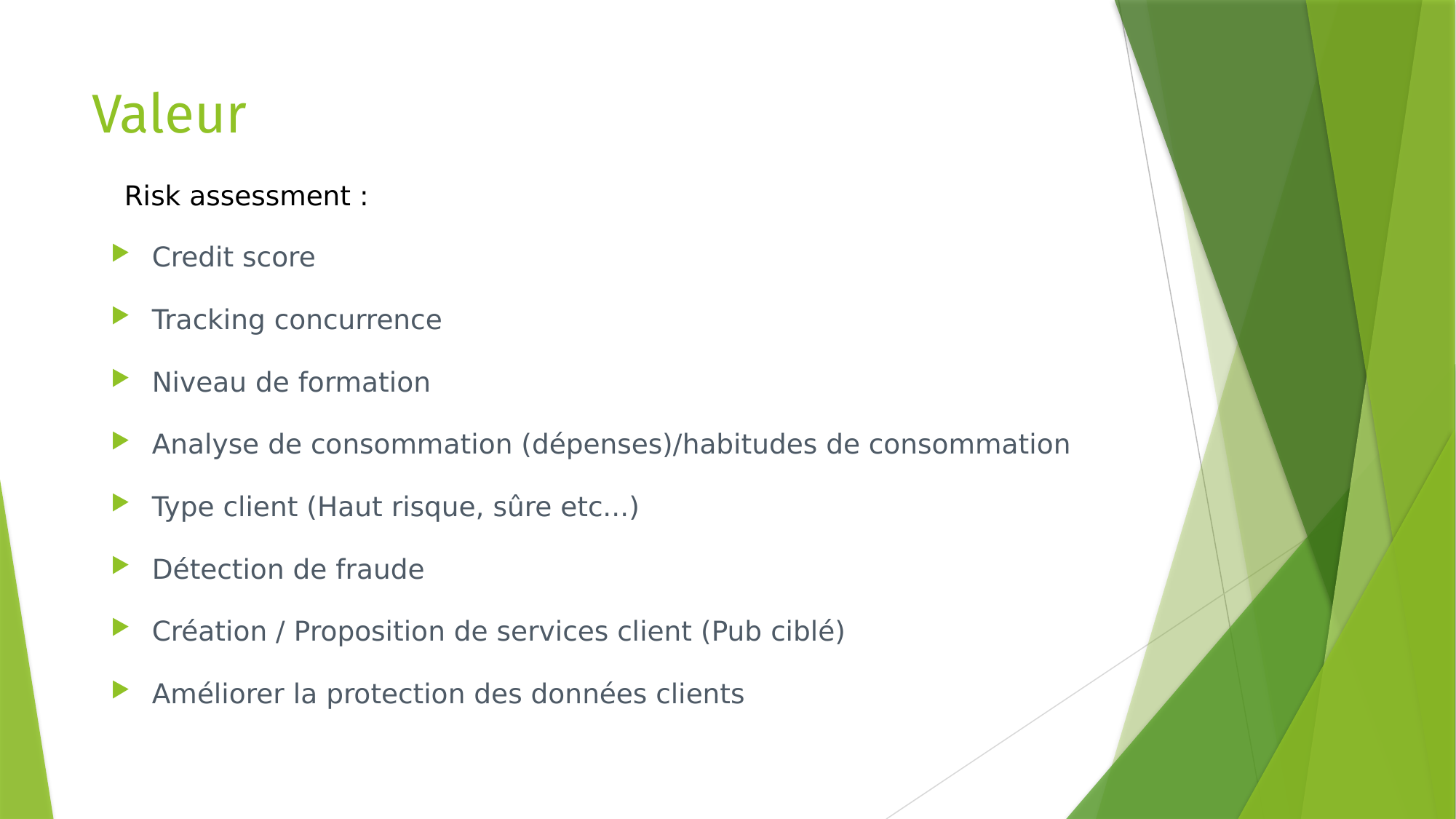

# Valeur
Risk assessment :
Credit score
Tracking concurrence
Niveau de formation
Analyse de consommation (dépenses)/habitudes de consommation
Type client (Haut risque, sûre etc...)
Détection de fraude
Création / Proposition de services client (Pub ciblé)
Améliorer la protection des données clients